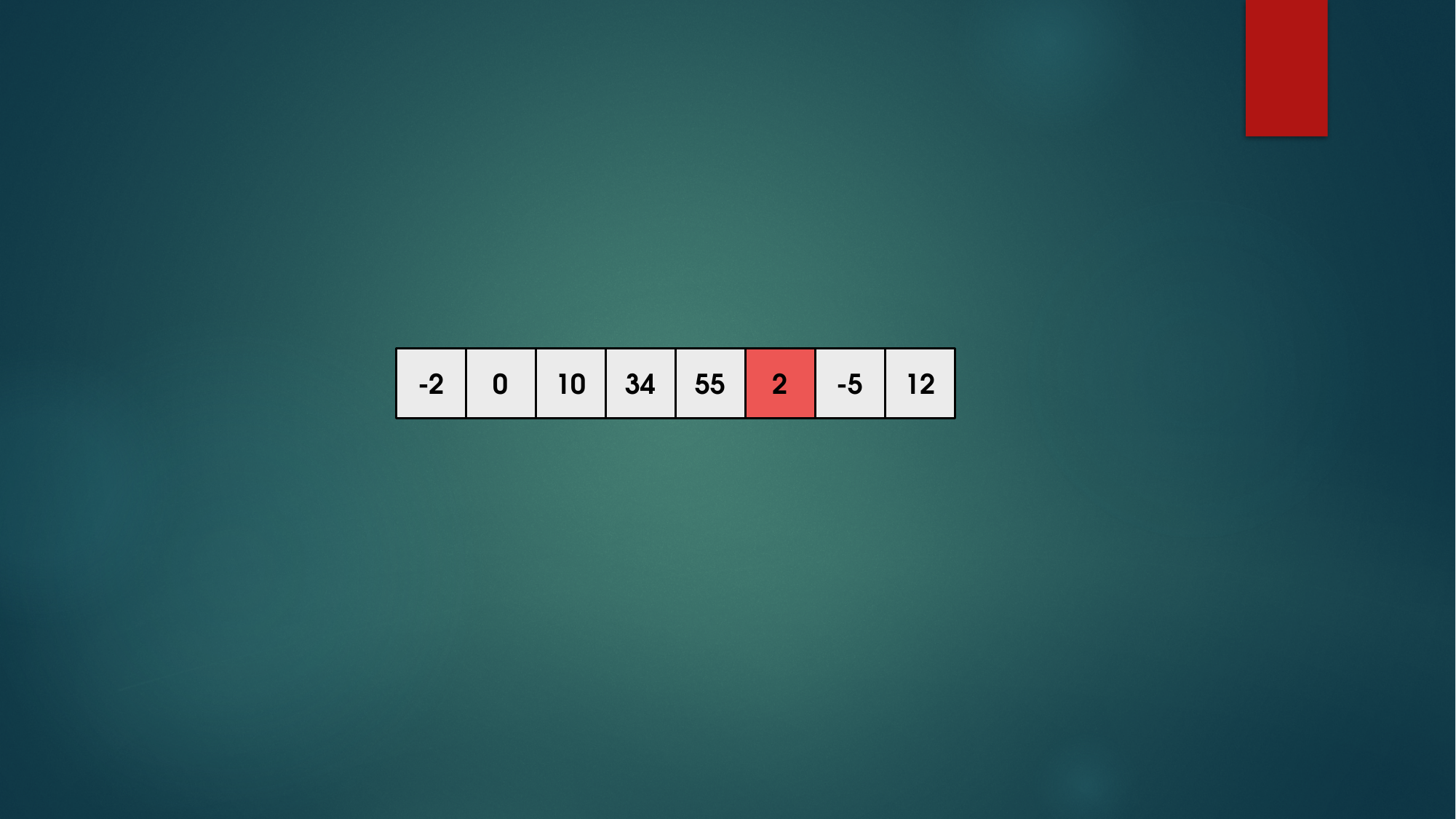

0
10
34
-2
55
2
-5
12